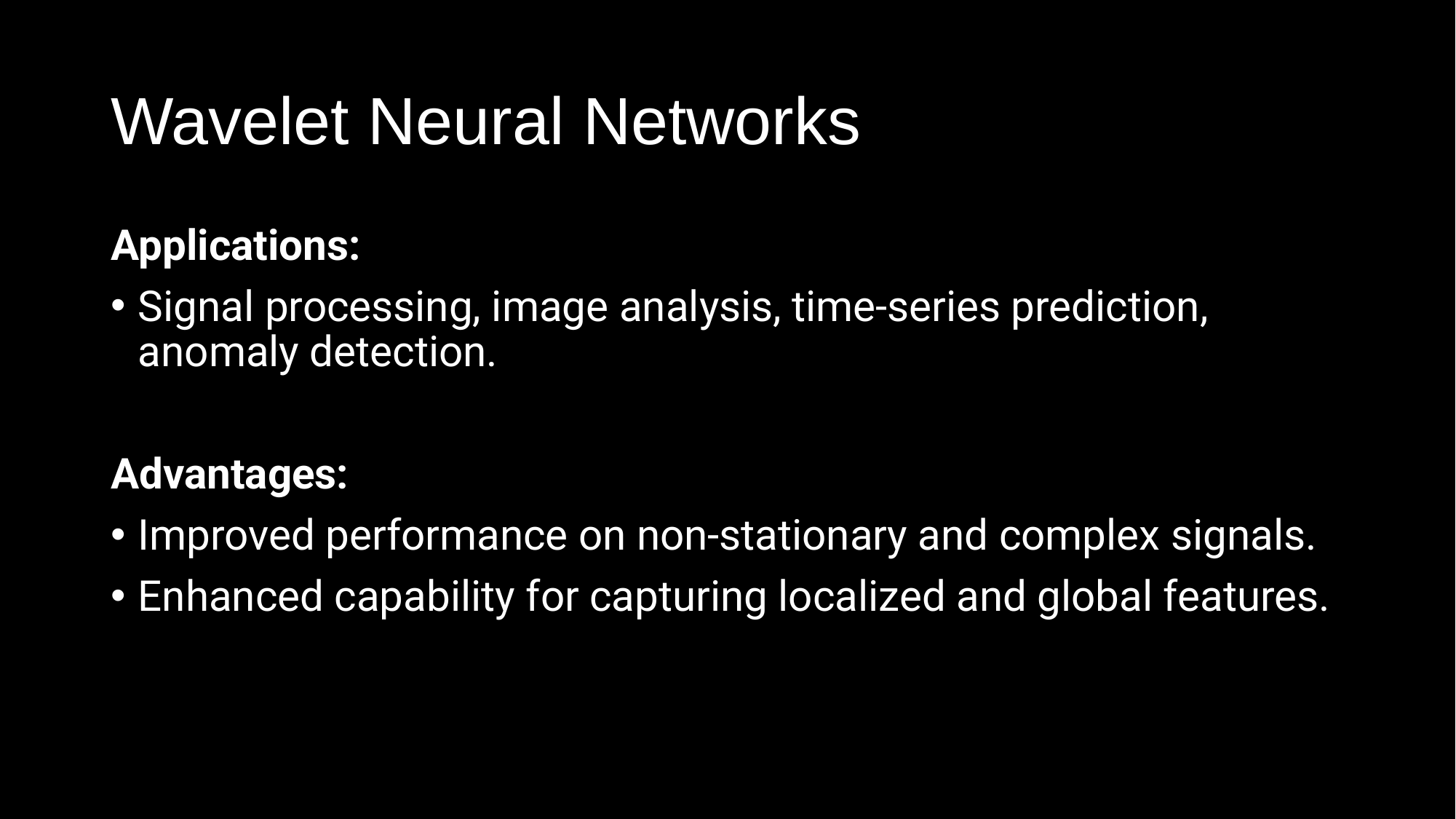

# Wavelet Neural Networks
Applications:
Signal processing, image analysis, time-series prediction, anomaly detection.

Advantages:
Improved performance on non-stationary and complex signals.
Enhanced capability for capturing localized and global features.